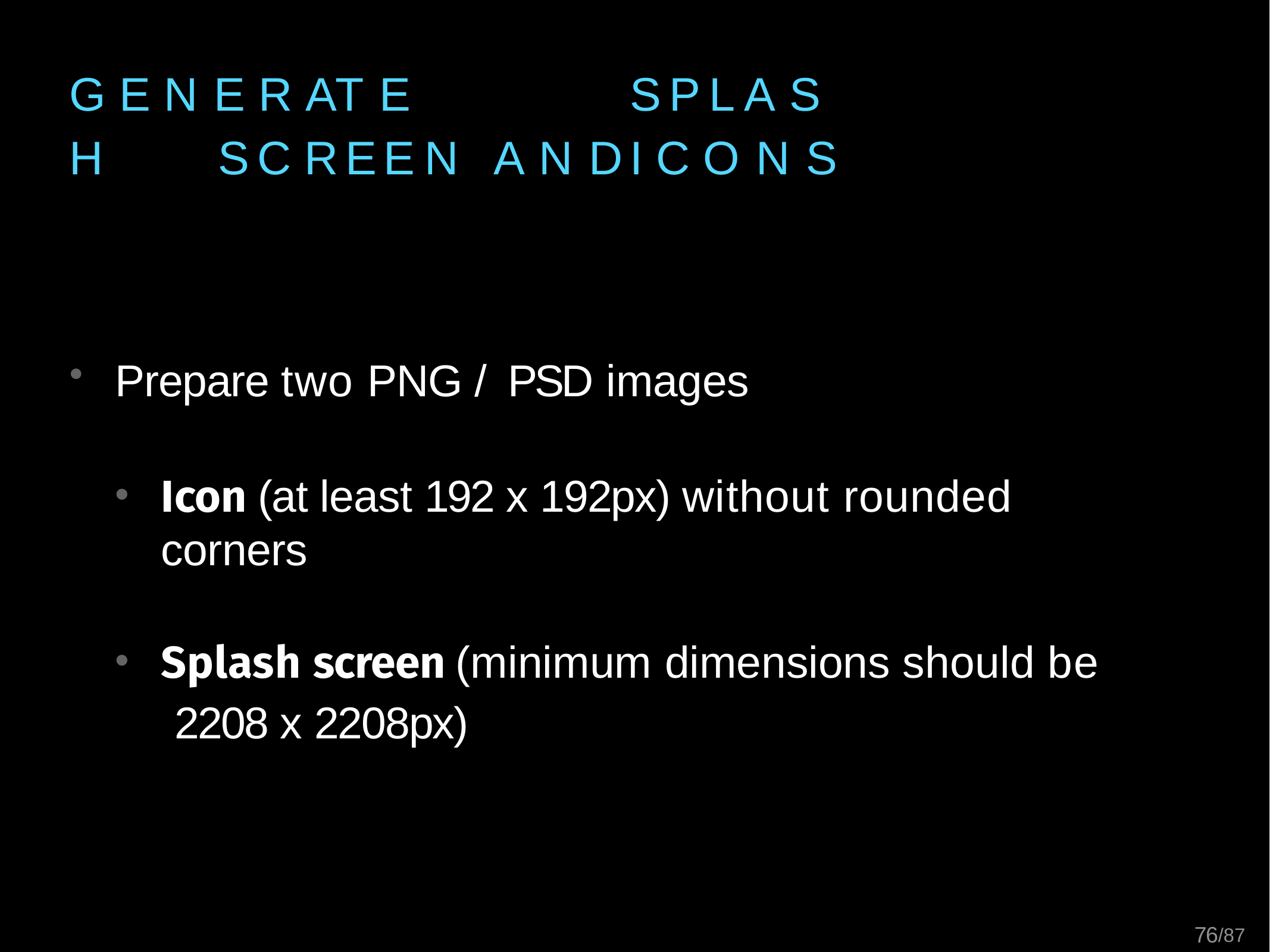

# G E N E R AT E	S P L A S H	S C R E E N  A N D	I C O N S
Prepare two PNG / PSD images

Icon (at least 192 x 192px) without rounded corners
Splash screen (minimum dimensions should be  2208 x 2208px)
76/87